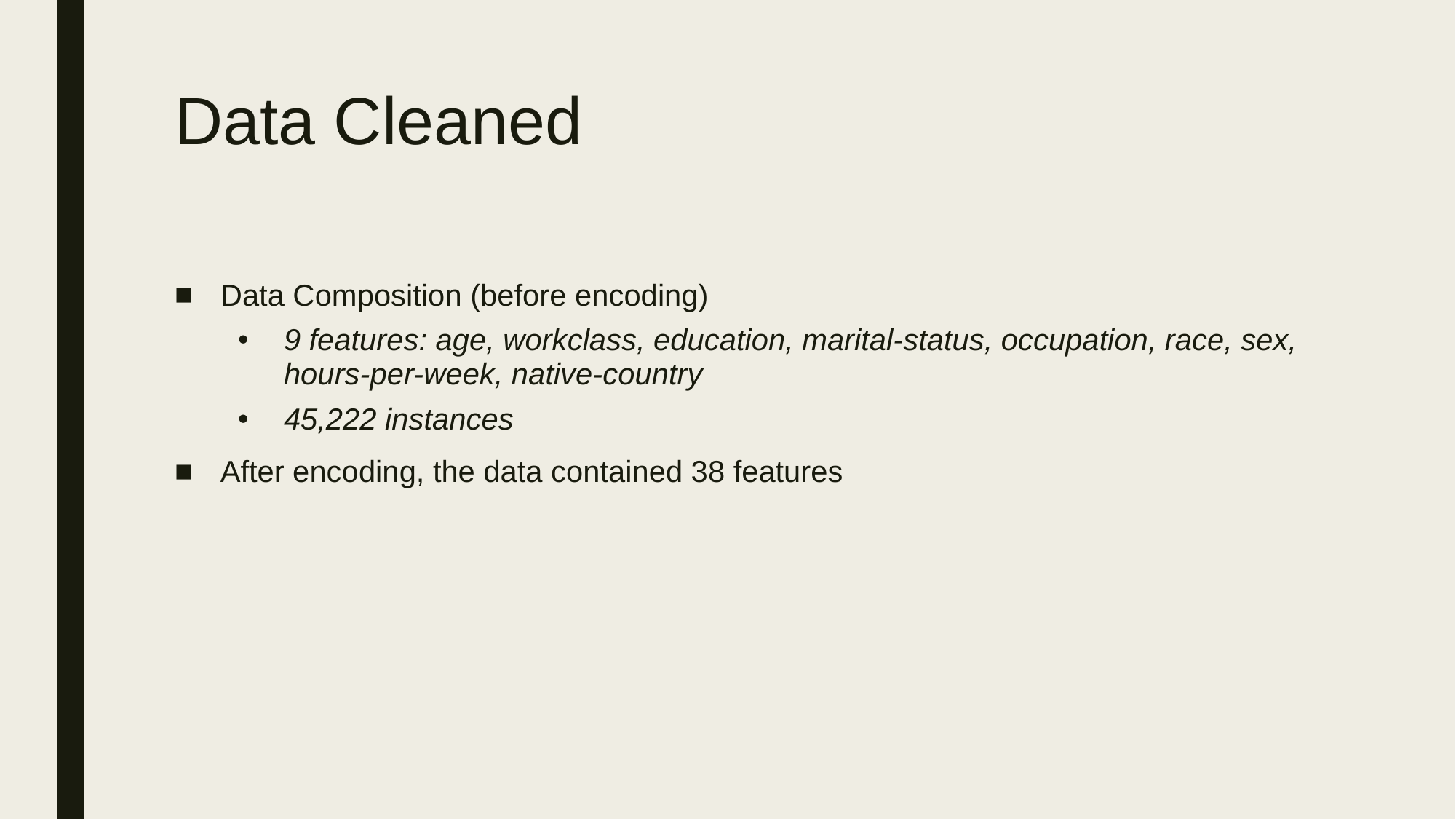

# Data Cleaned
Data Composition (before encoding)
9 features: age, workclass, education, marital-status, occupation, race, sex, hours-per-week, native-country
45,222 instances
After encoding, the data contained 38 features